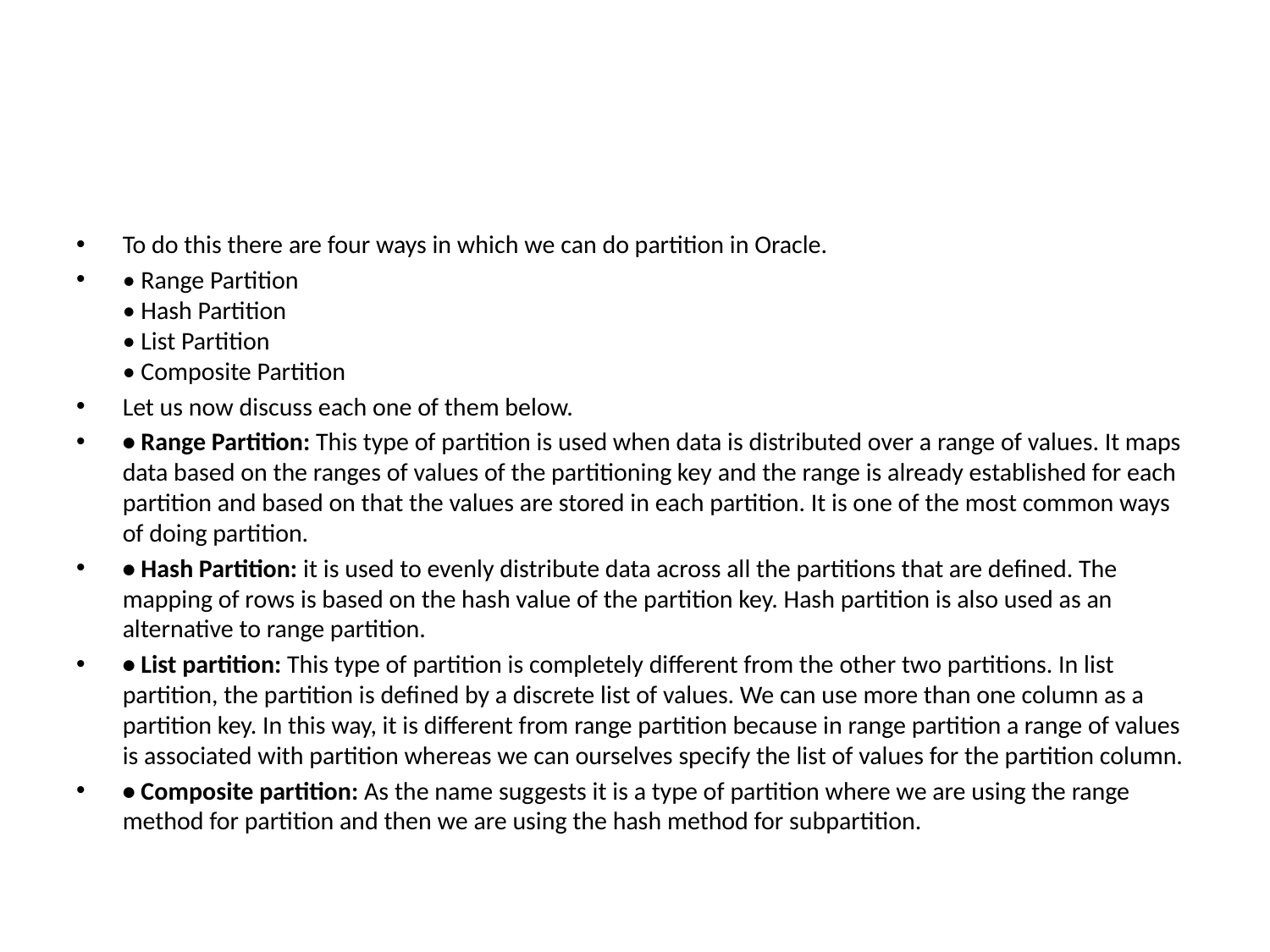

#
To do this there are four ways in which we can do partition in Oracle.
• Range Partition
• Hash Partition
• List Partition
• Composite Partition
Let us now discuss each one of them below.
• Range Partition: This type of partition is used when data is distributed over a range of values. It maps data based on the ranges of values of the partitioning key and the range is already established for each partition and based on that the values are stored in each partition. It is one of the most common ways of doing partition.
• Hash Partition: it is used to evenly distribute data across all the partitions that are defined. The mapping of rows is based on the hash value of the partition key. Hash partition is also used as an alternative to range partition.
• List partition: This type of partition is completely different from the other two partitions. In list partition, the partition is defined by a discrete list of values. We can use more than one column as a partition key. In this way, it is different from range partition because in range partition a range of values is associated with partition whereas we can ourselves specify the list of values for the partition column.
• Composite partition: As the name suggests it is a type of partition where we are using the range method for partition and then we are using the hash method for subpartition.